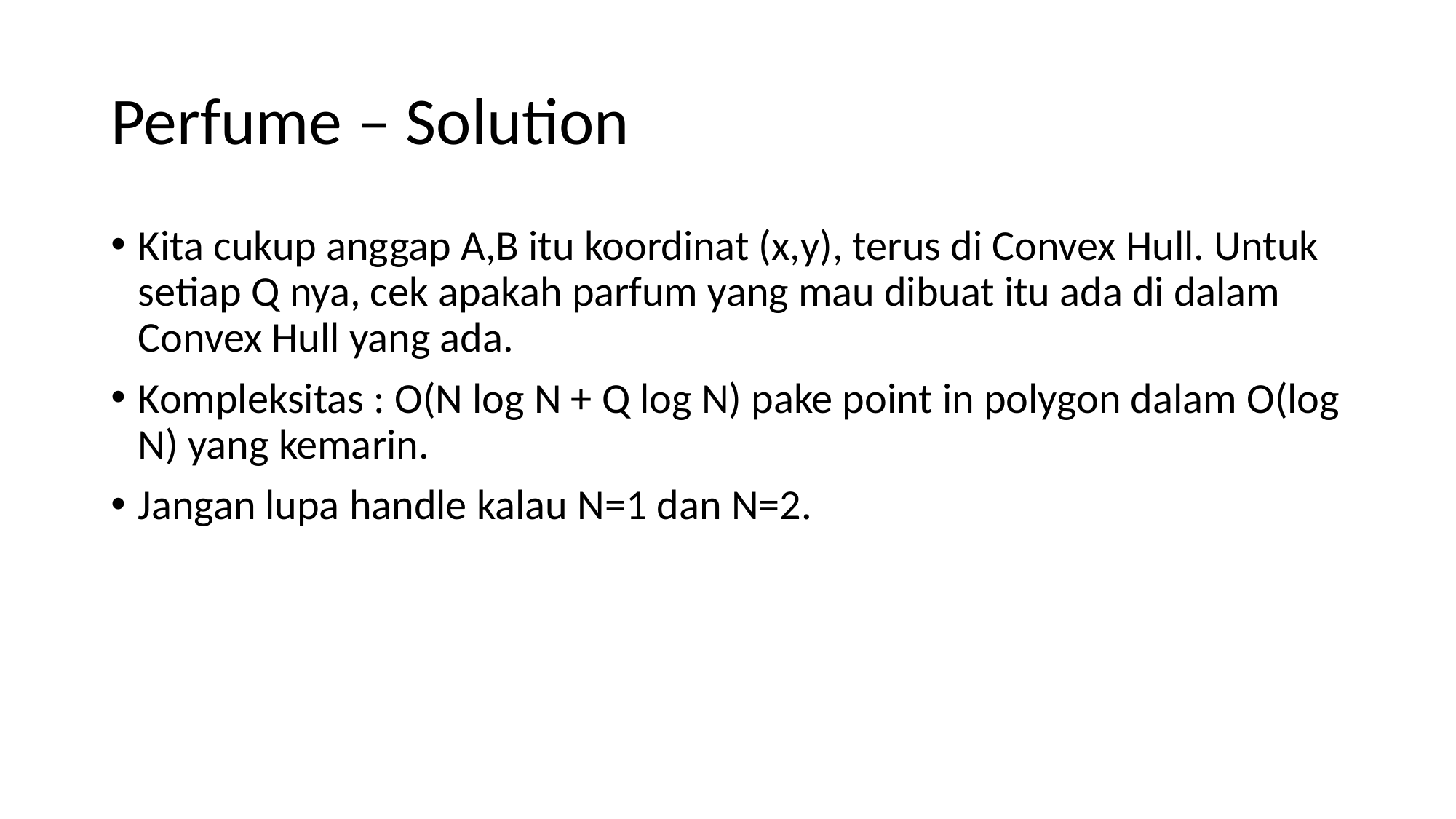

# Perfume – Solution
Kita cukup anggap A,B itu koordinat (x,y), terus di Convex Hull. Untuk setiap Q nya, cek apakah parfum yang mau dibuat itu ada di dalam Convex Hull yang ada.
Kompleksitas : O(N log N + Q log N) pake point in polygon dalam O(log N) yang kemarin.
Jangan lupa handle kalau N=1 dan N=2.